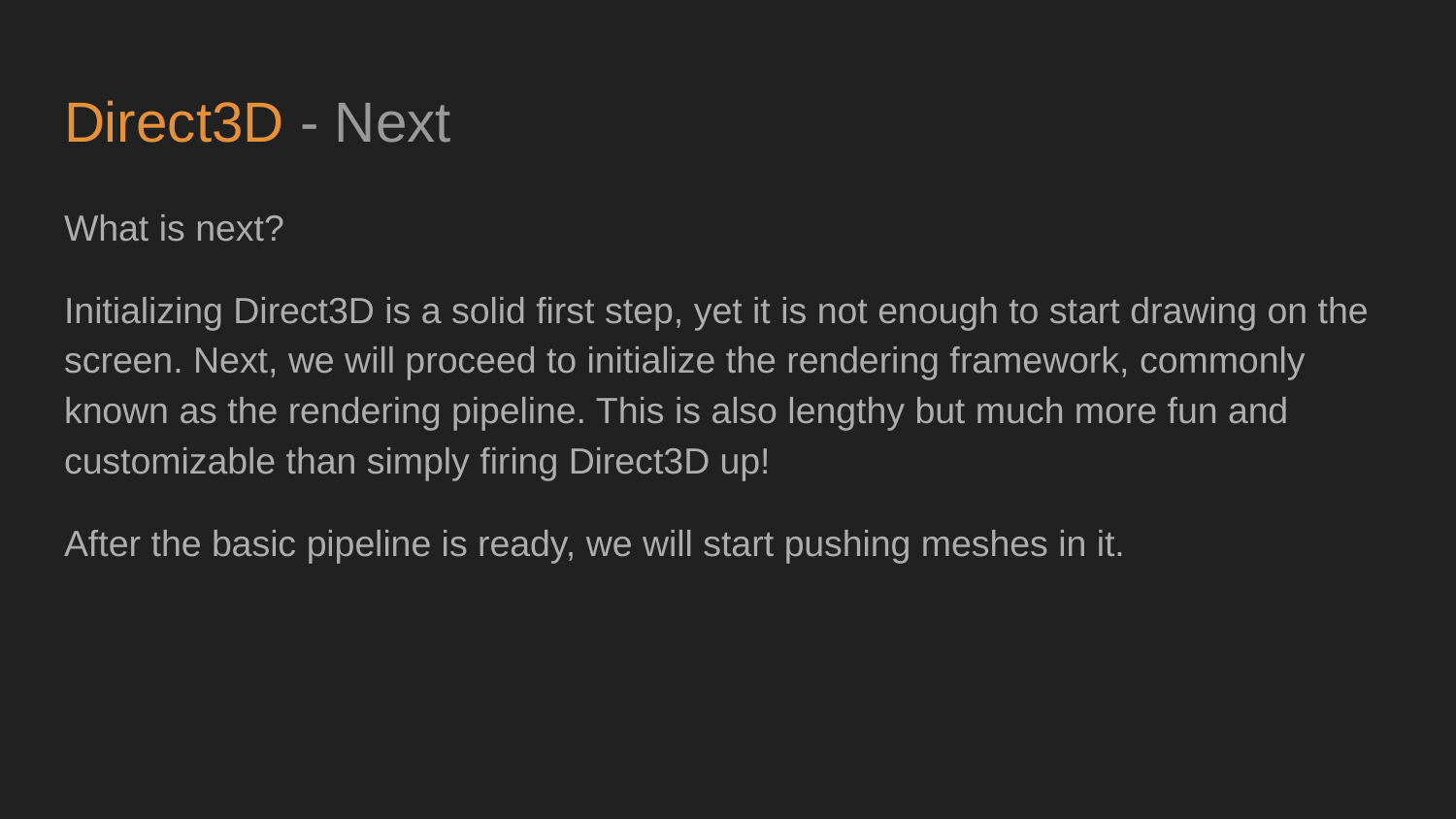

# Direct3D - Next
What is next?
Initializing Direct3D is a solid first step, yet it is not enough to start drawing on the screen. Next, we will proceed to initialize the rendering framework, commonly known as the rendering pipeline. This is also lengthy but much more fun and customizable than simply firing Direct3D up!
After the basic pipeline is ready, we will start pushing meshes in it.